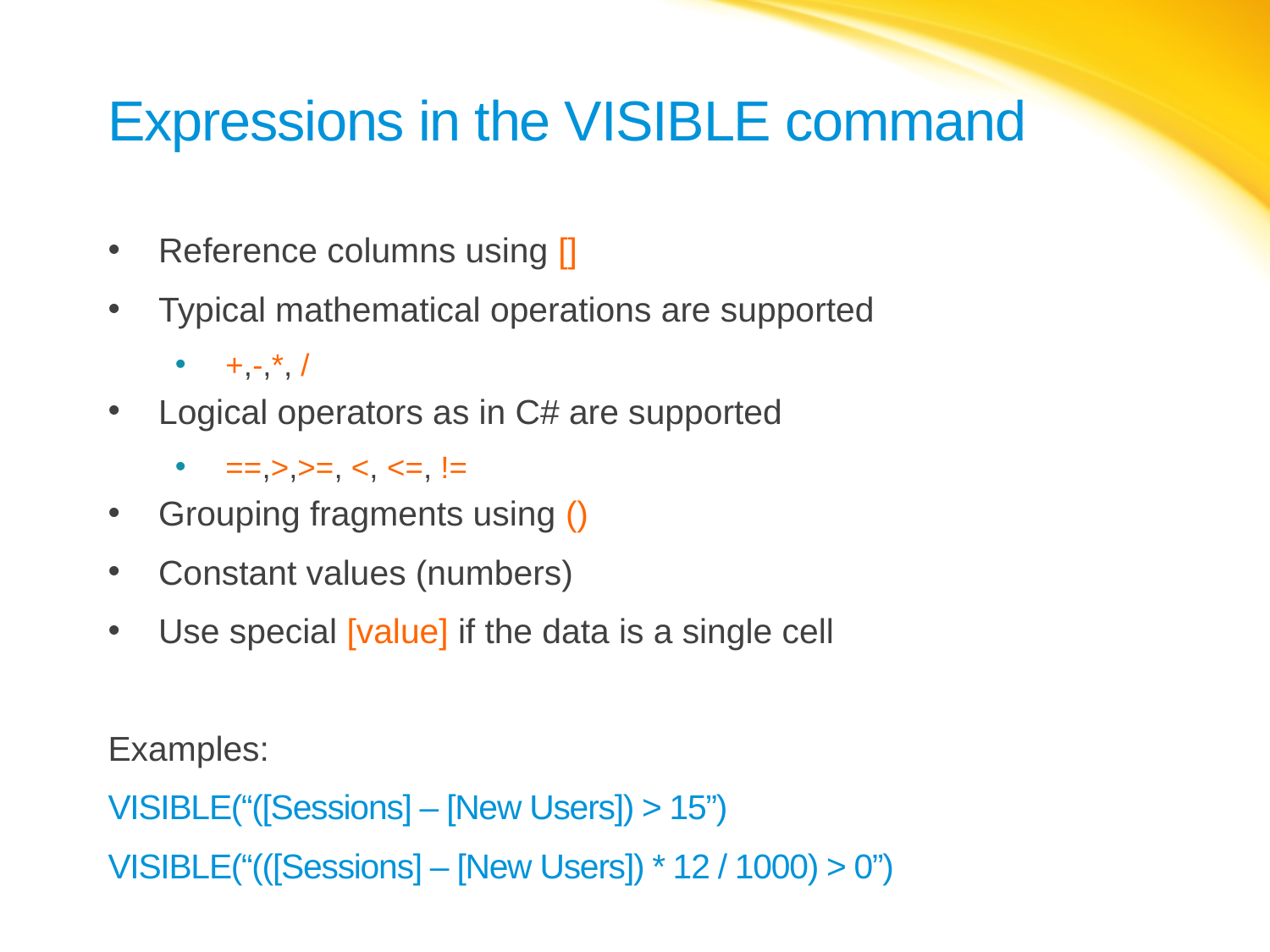

# Expressions in the VISIBLE command
Reference columns using []
Typical mathematical operations are supported
+,-,*, /
Logical operators as in C# are supported
==,>,>=, <, <=, !=
Grouping fragments using ()
Constant values (numbers)
Use special [value] if the data is a single cell

Examples:
VISIBLE(“([Sessions] – [New Users]) > 15”)
VISIBLE(“(([Sessions] – [New Users]) * 12 / 1000) > 0”)